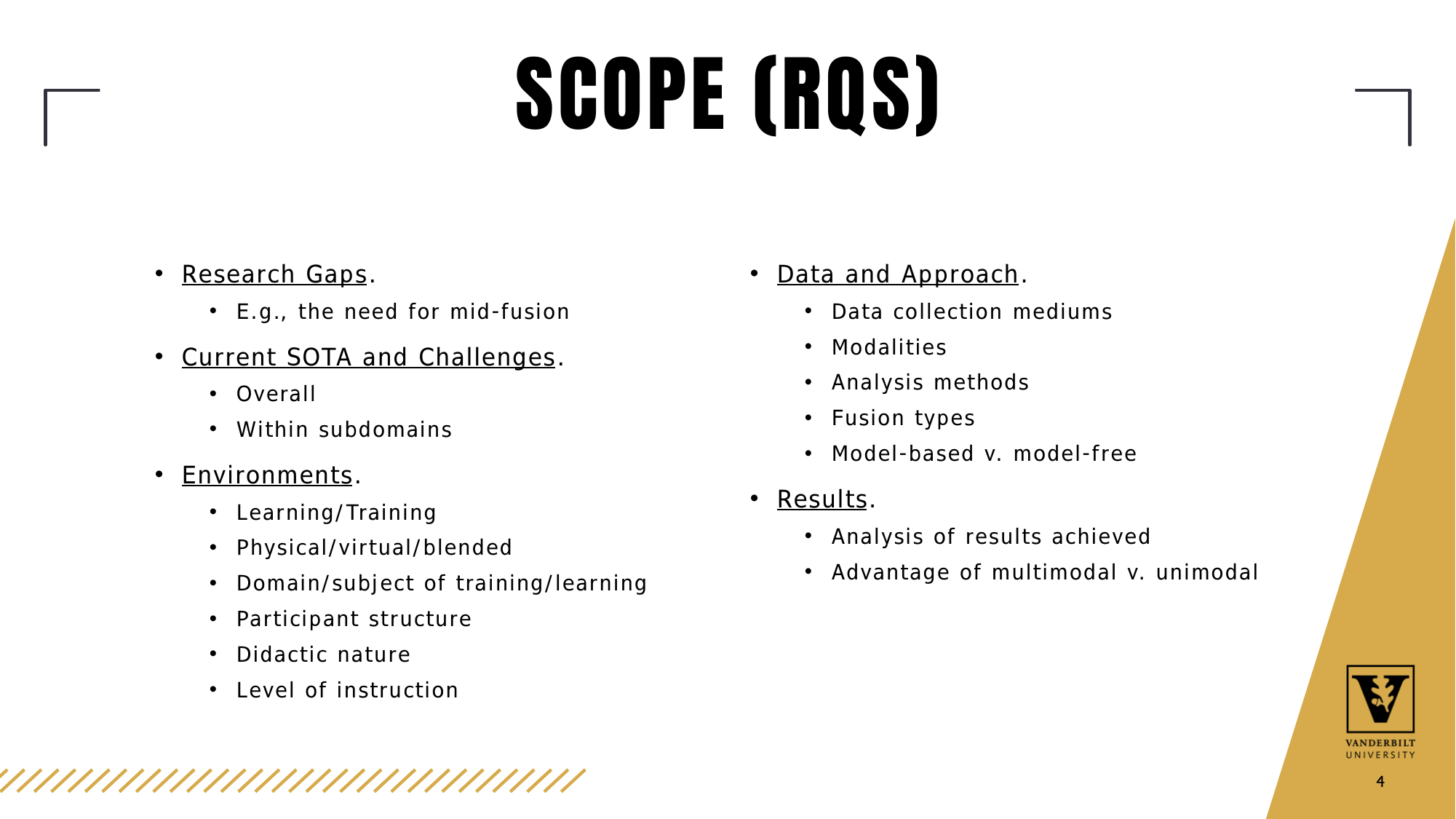

# Scope (RQs)
Research Gaps.
E.g., the need for mid-fusion
Current SOTA and Challenges.
Overall
Within subdomains
Environments.
Learning/Training
Physical/virtual/blended
Domain/subject of training/learning
Participant structure
Didactic nature
Level of instruction
Data and Approach.
Data collection mediums
Modalities
Analysis methods
Fusion types
Model-based v. model-free
Results.
Analysis of results achieved
Advantage of multimodal v. unimodal

4